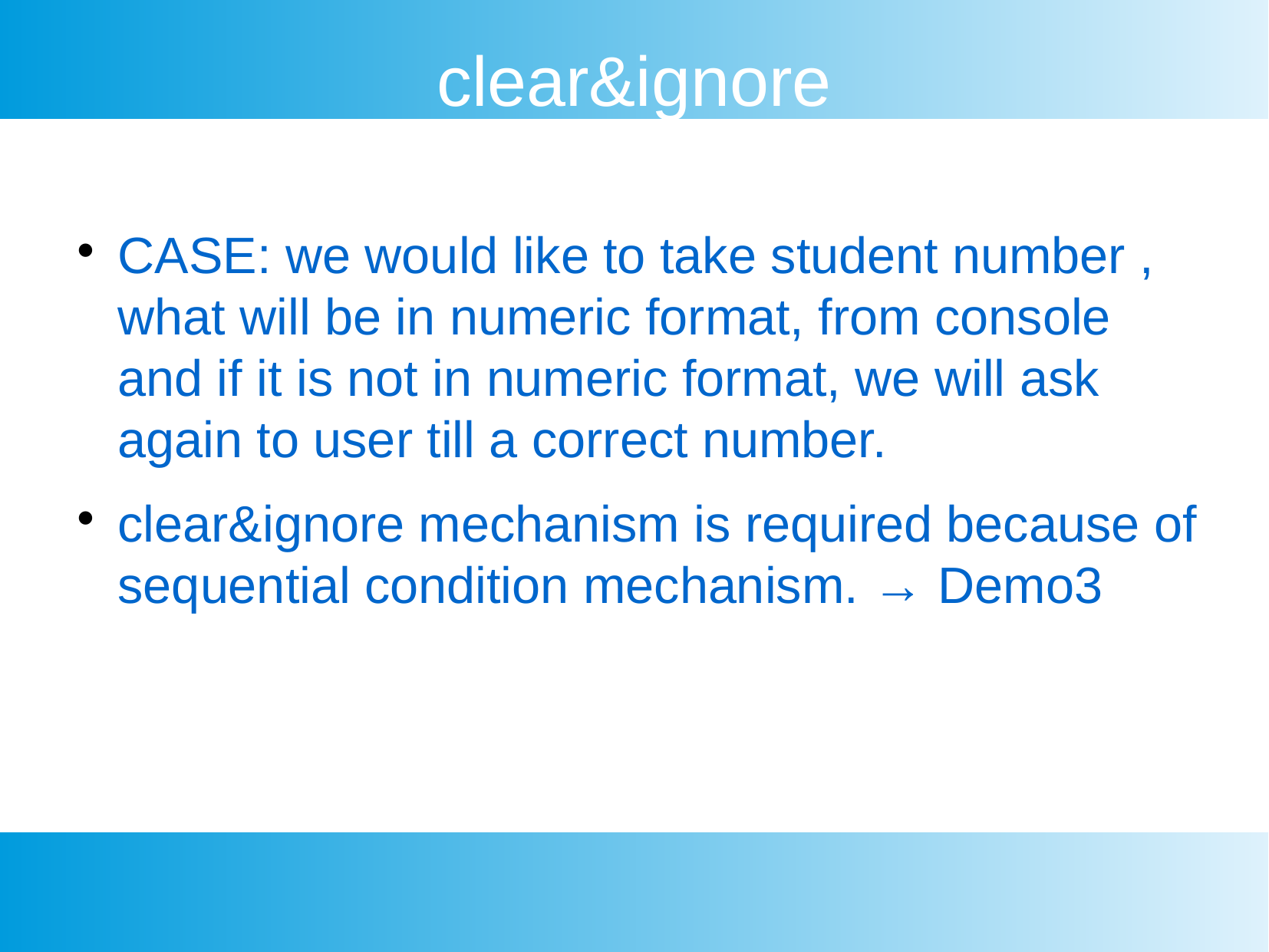

clear&ignore
CASE: we would like to take student number , what will be in numeric format, from console and if it is not in numeric format, we will ask again to user till a correct number.
clear&ignore mechanism is required because of sequential condition mechanism. → Demo3